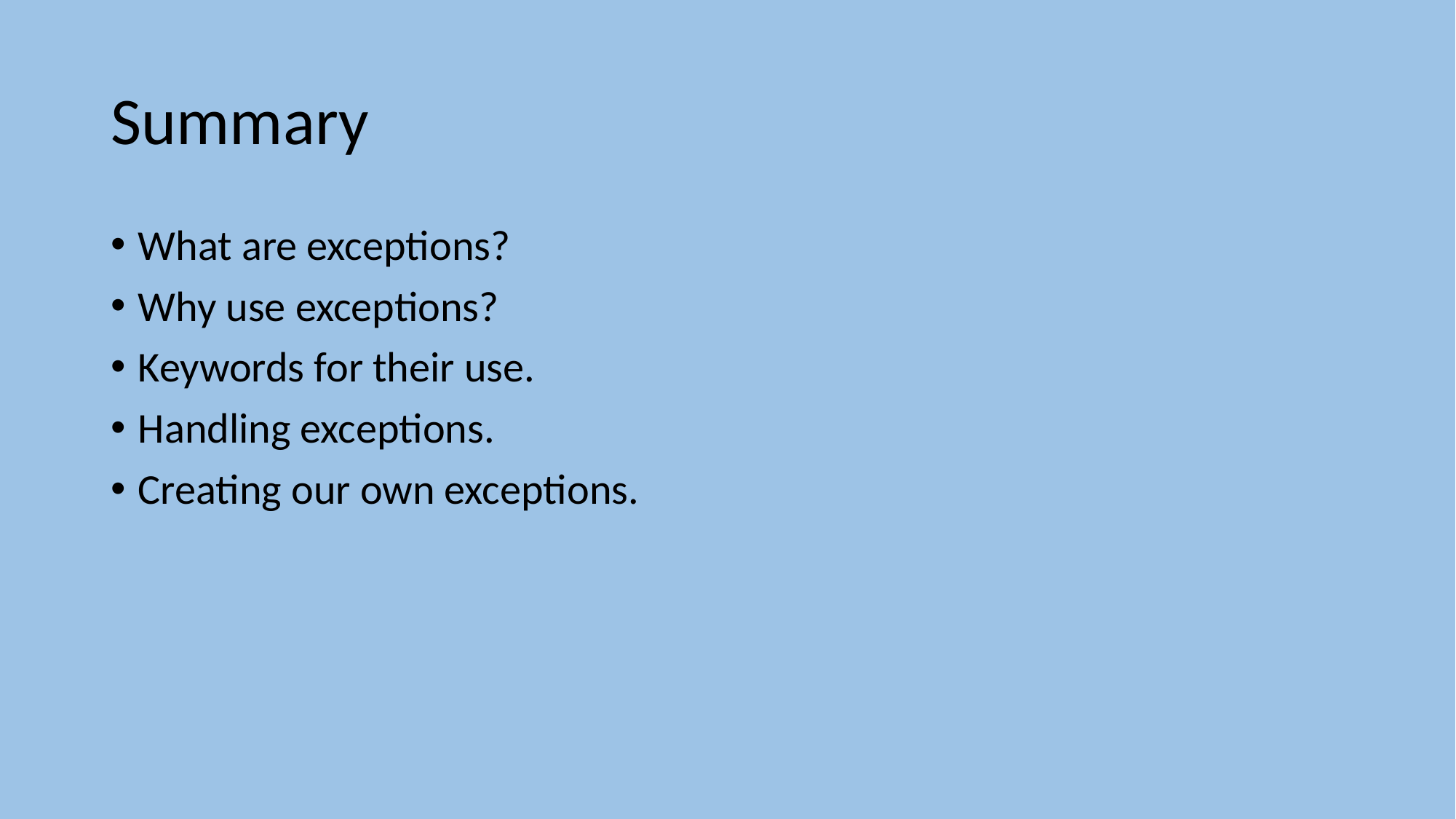

# Summary
What are exceptions?
Why use exceptions?
Keywords for their use.
Handling exceptions.
Creating our own exceptions.